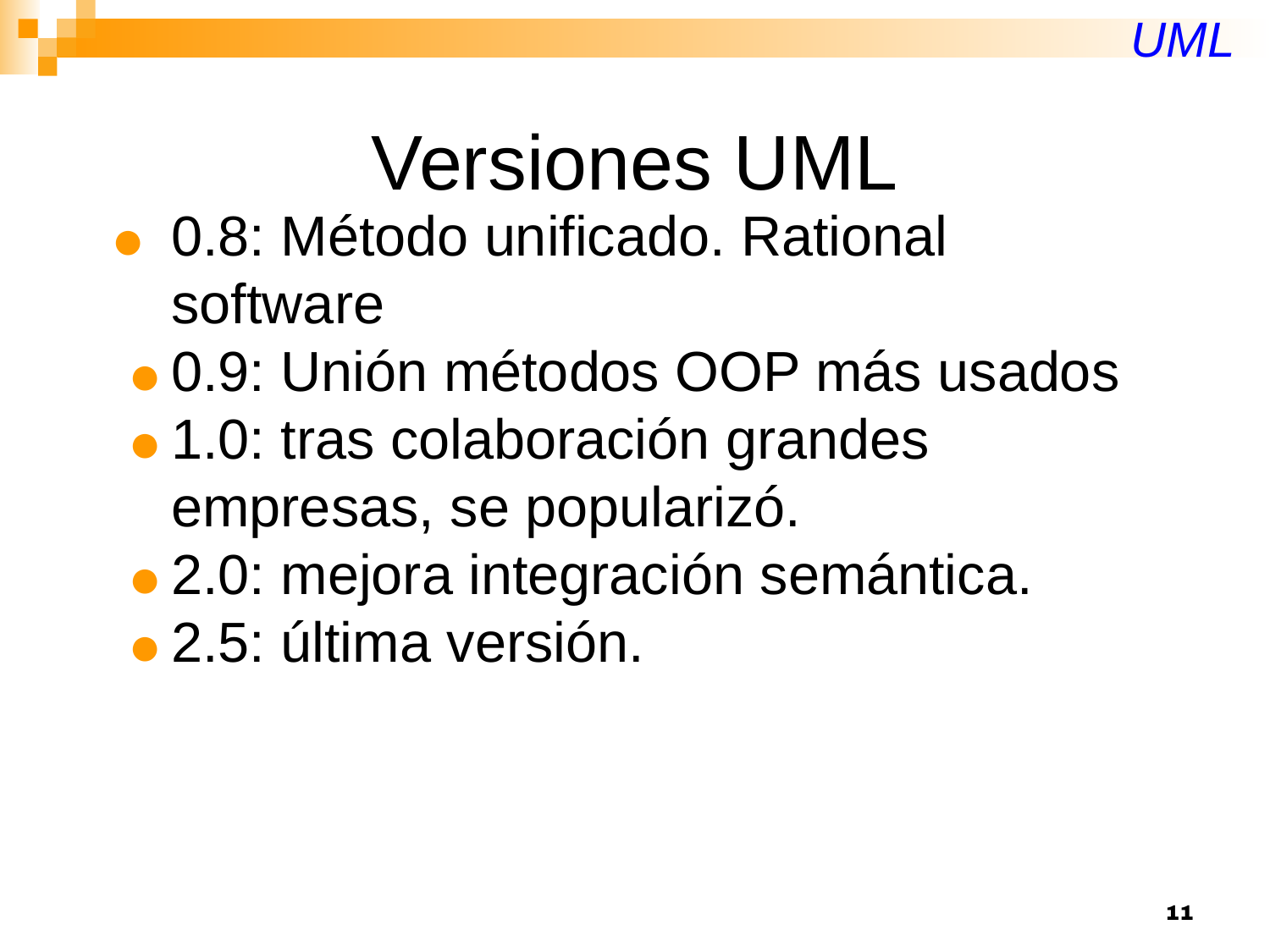

UML
# Versiones UML
0.8: Método unificado. Rational software
0.9: Unión métodos OOP más usados
1.0: tras colaboración grandes empresas, se popularizó.
2.0: mejora integración semántica.
2.5: última versión.
11